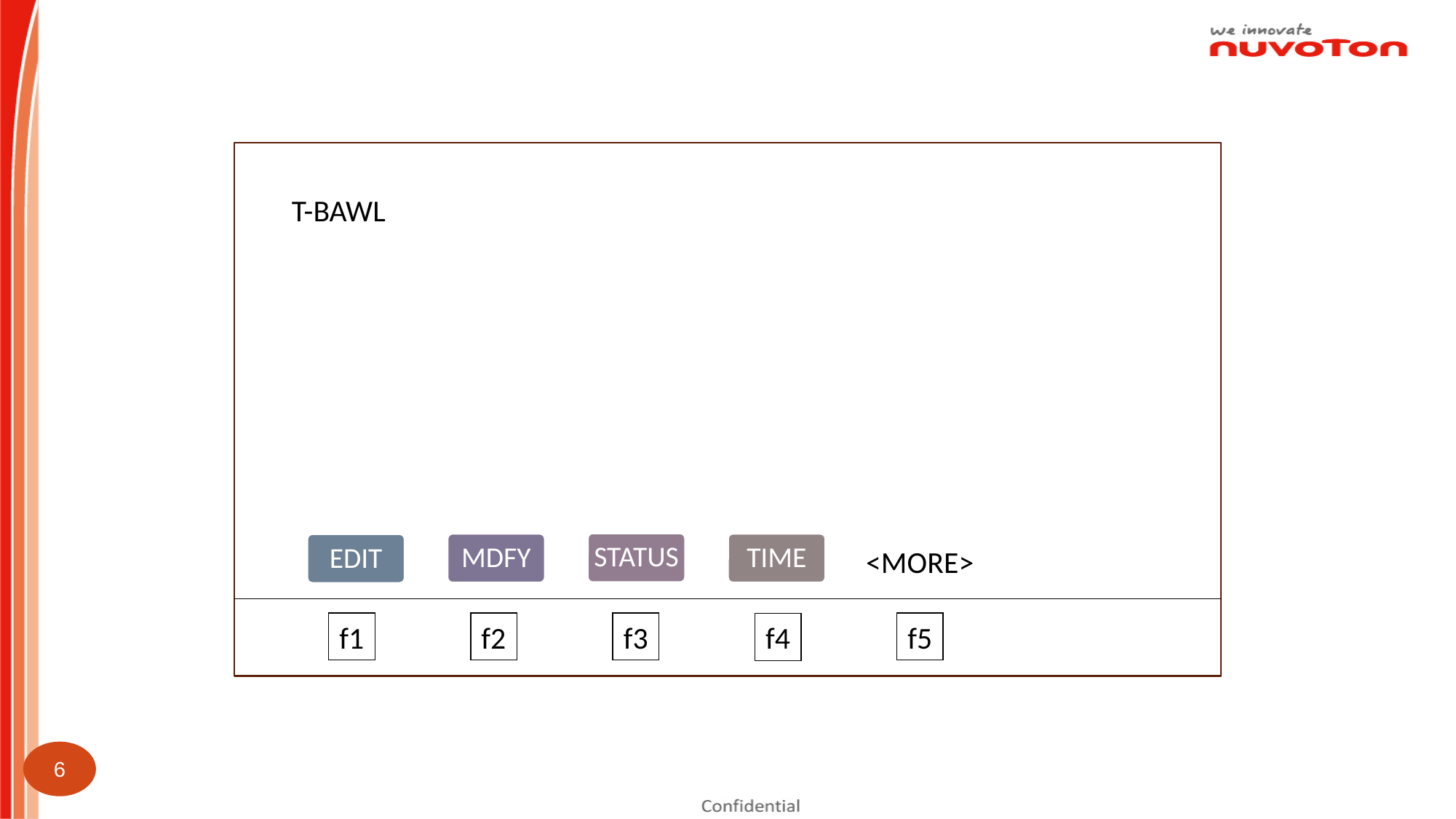

T-BAWL

EVAL

DIAG

INIT

STATUS

MDFY

TIME

EDIT

RUN
<MORE>

TEST

SYSG
f1
f2
f3
f5
f4
6